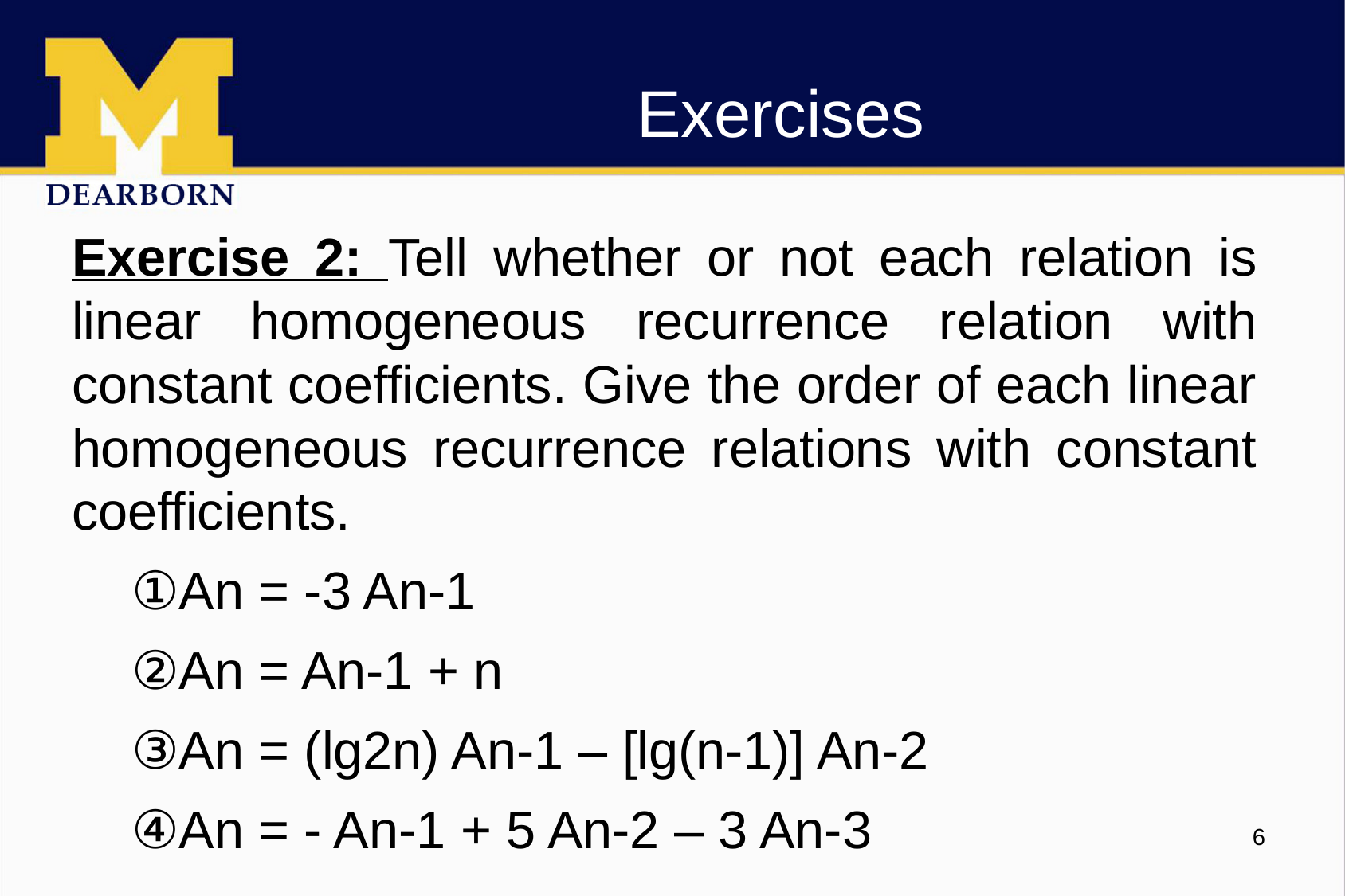

# Exercises
Exercise 2: Tell whether or not each relation is linear homogeneous recurrence relation with constant coefficients. Give the order of each linear homogeneous recurrence relations with constant coefficients.
An = -3 An-1
An = An-1 + n
An = (lg2n) An-1 – [lg(n-1)] An-2
An = - An-1 + 5 An-2 – 3 An-3
6